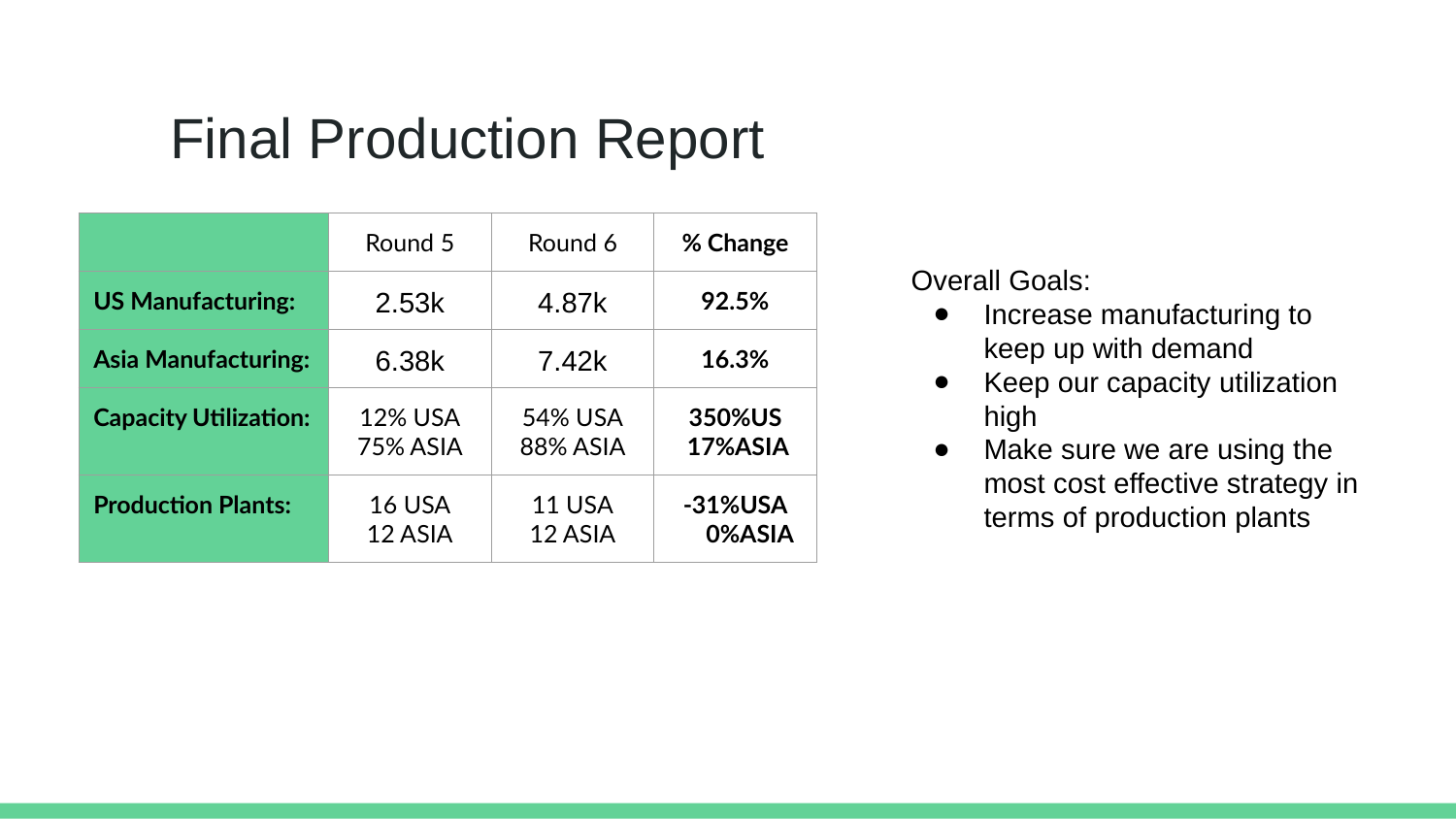

# Final Production Report
|  | Round 5 | Round 6 | % Change |
| --- | --- | --- | --- |
| US Manufacturing: | 2.53k | 4.87k | 92.5% |
| Asia Manufacturing: | 6.38k | 7.42k | 16.3% |
| Capacity Utilization: | 12% USA 75% ASIA | 54% USA 88% ASIA | 350%US 17%ASIA |
| Production Plants: | 16 USA 12 ASIA | 11 USA 12 ASIA | -31%USA 0%ASIA |
Overall Goals:
Increase manufacturing to keep up with demand
Keep our capacity utilization high
Make sure we are using the most cost effective strategy in terms of production plants